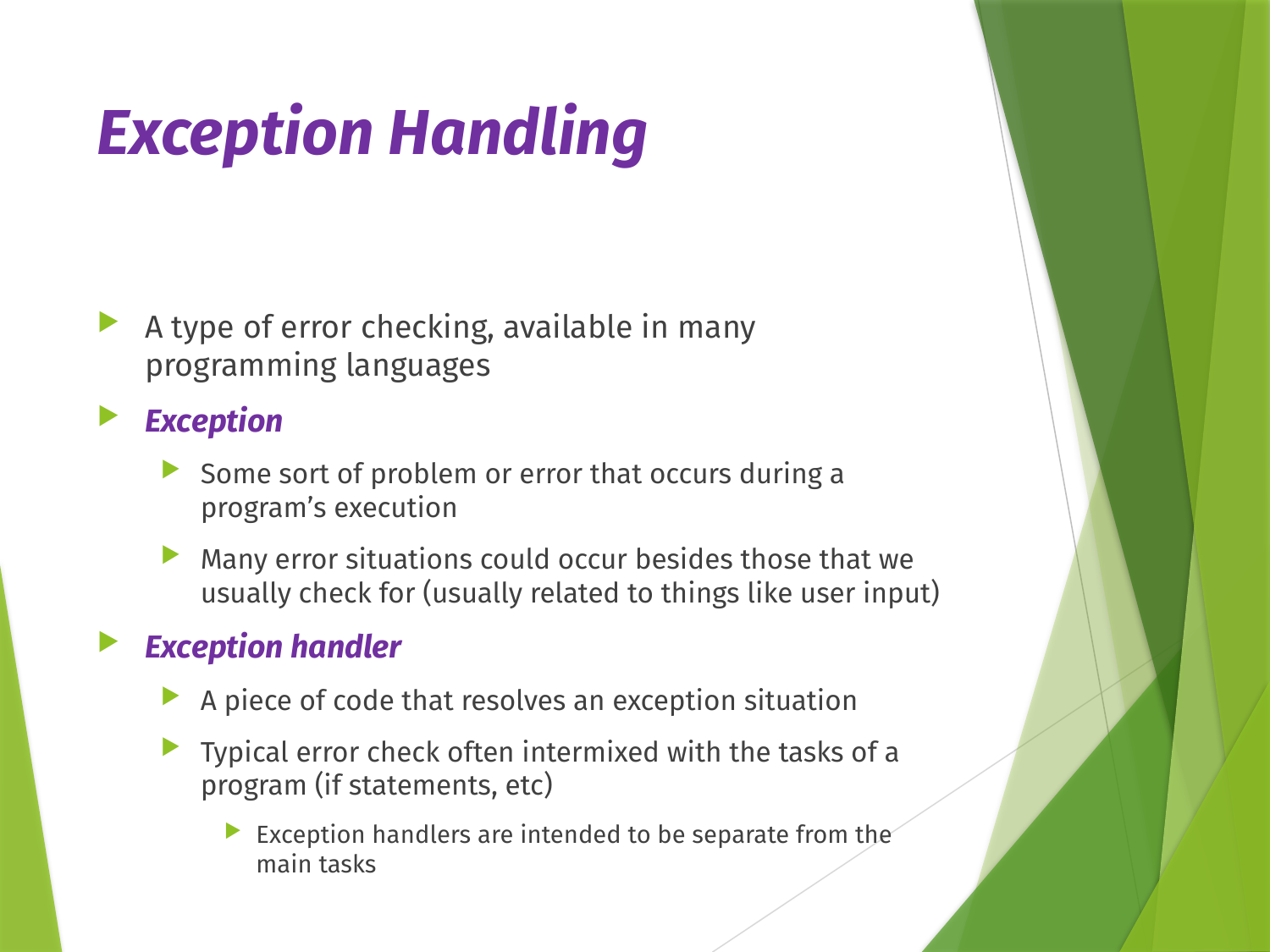

# Exception Handling
A type of error checking, available in many programming languages
Exception
Some sort of problem or error that occurs during a program’s execution
Many error situations could occur besides those that we usually check for (usually related to things like user input)
Exception handler
A piece of code that resolves an exception situation
Typical error check often intermixed with the tasks of a program (if statements, etc)
Exception handlers are intended to be separate from the main tasks